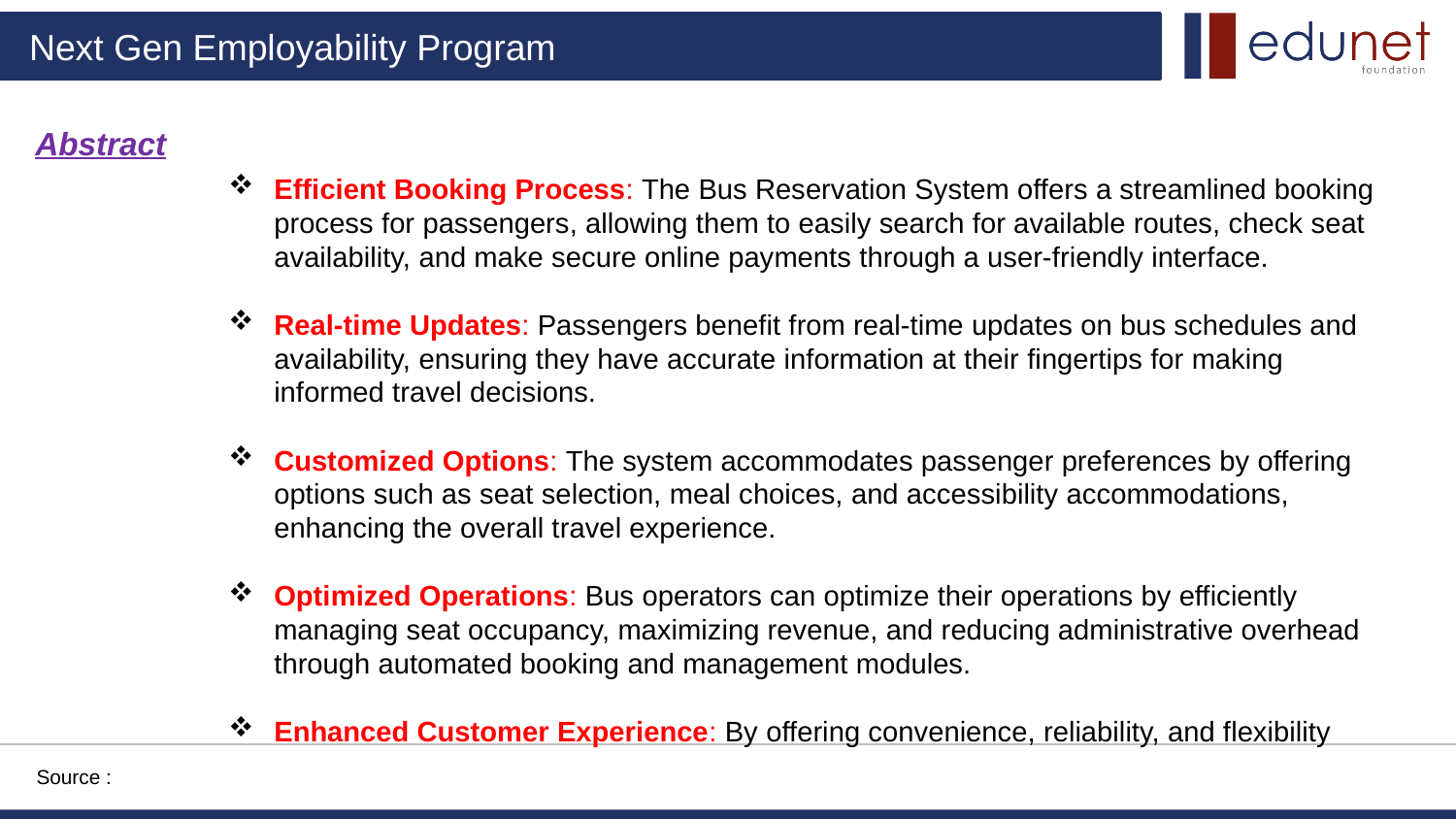

Abstract
Efficient Booking Process: The Bus Reservation System offers a streamlined booking process for passengers, allowing them to easily search for available routes, check seat availability, and make secure online payments through a user-friendly interface.

Real-time Updates: Passengers benefit from real-time updates on bus schedules and availability, ensuring they have accurate information at their fingertips for making informed travel decisions.

Customized Options: The system accommodates passenger preferences by offering options such as seat selection, meal choices, and accessibility accommodations, enhancing the overall travel experience.

Optimized Operations: Bus operators can optimize their operations by efficiently managing seat occupancy, maximizing revenue, and reducing administrative overhead through automated booking and management modules.

Enhanced Customer Experience: By offering convenience, reliability, and flexibility

Source :